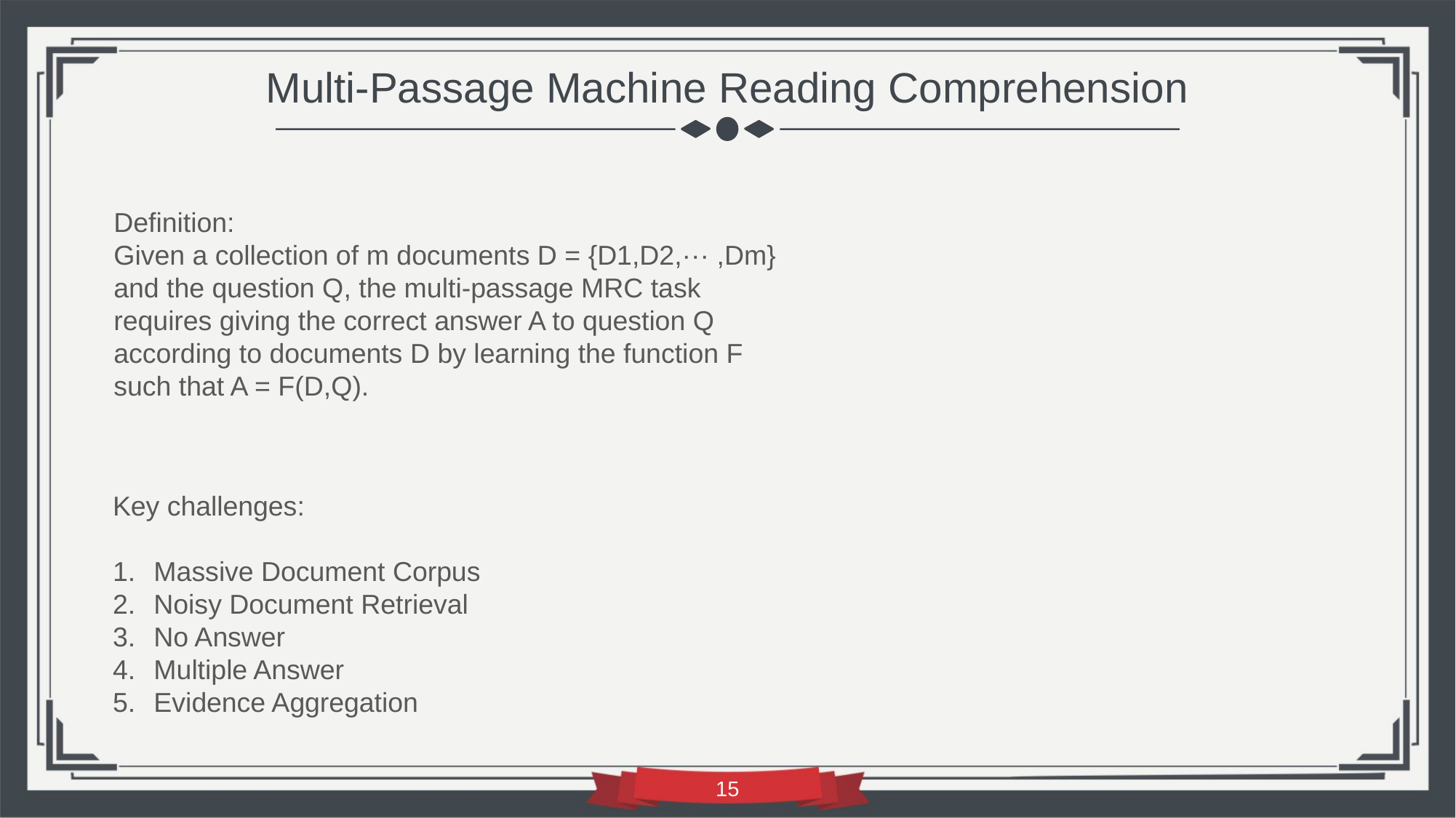

Multi-Passage Machine Reading Comprehension

Definition:
Given a collection of m documents D = {D1,D2,··· ,Dm} and the question Q, the multi-passage MRC task requires giving the correct answer A to question Q according to documents D by learning the function F such that A = F(D,Q).
Key challenges:

Massive Document Corpus
Noisy Document Retrieval
No Answer
Multiple Answer
Evidence Aggregation